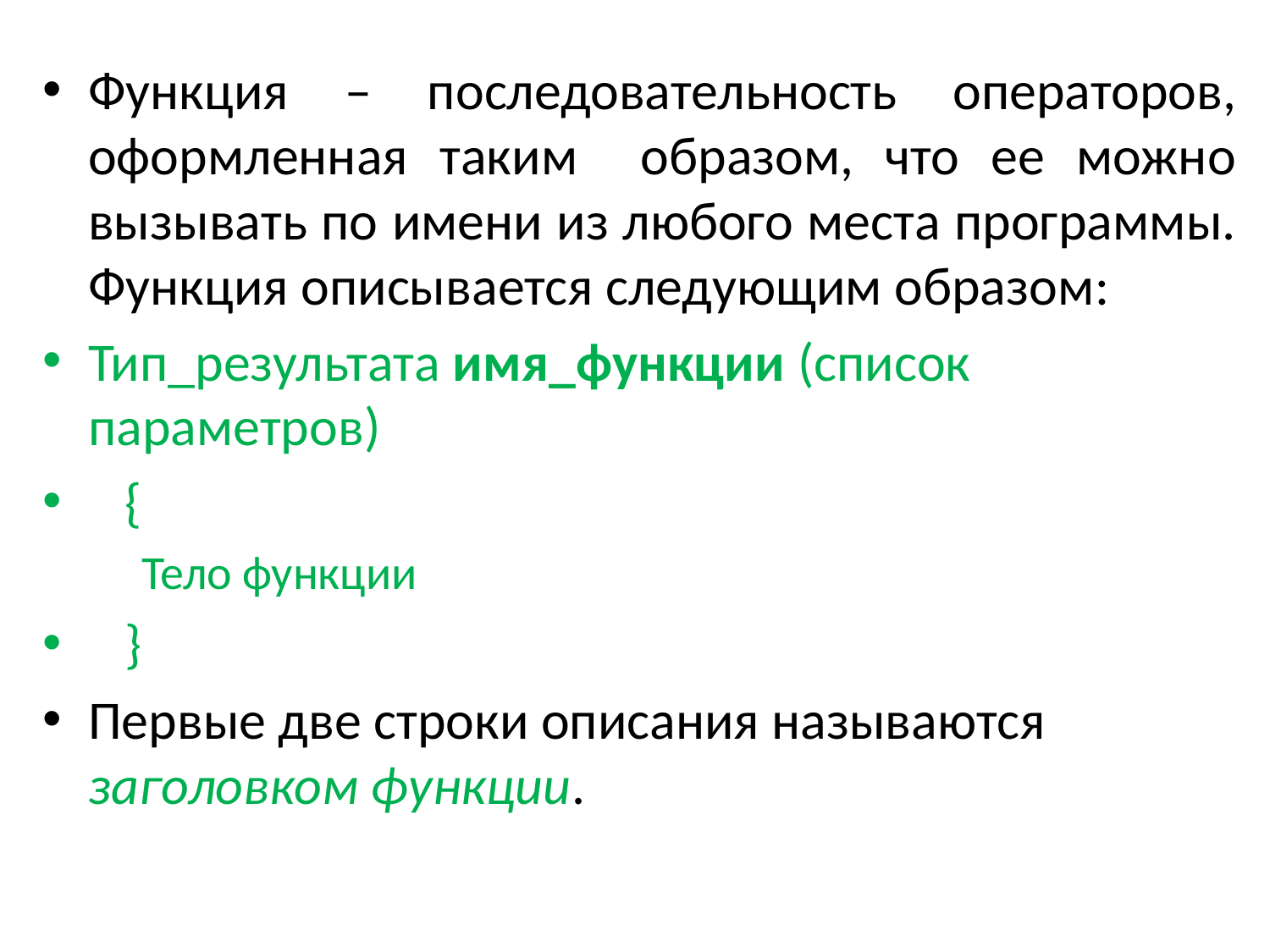

Функция – последовательность операторов, оформленная таким  образом, что ее можно вызывать по имени из любого места программы. Функция описывается следующим образом:
Тип_результата имя_функции (список параметров)
   {
	Тело функции
   }
Первые две строки описания называются заголовком функции.